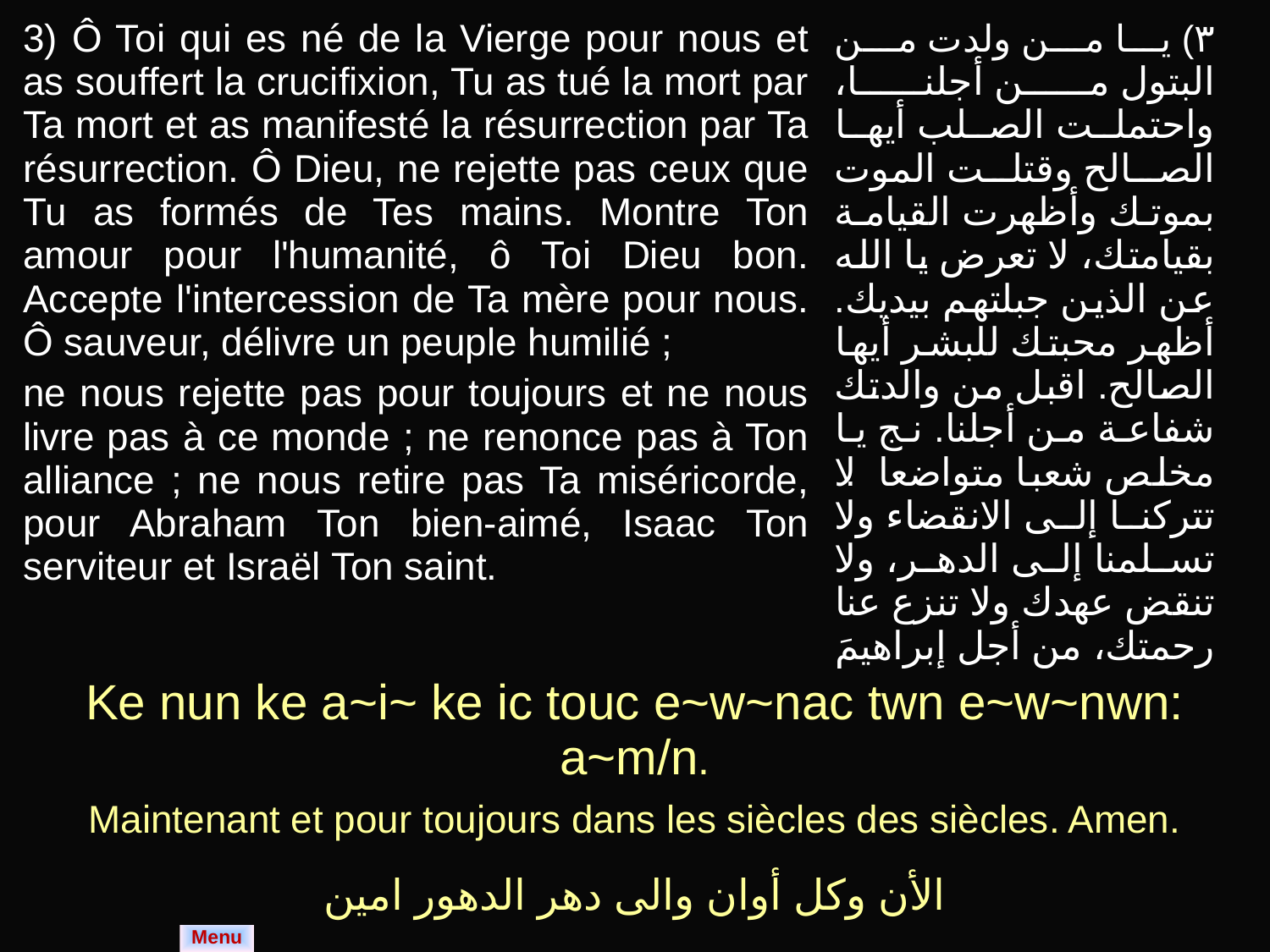

| 3) Ô Toi qui es né de la Vierge pour nous et as souffert la crucifixion, Tu as tué la mort par Ta mort et as manifesté la résurrection par Ta résurrection. Ô Dieu, ne rejette pas ceux que Tu as formés de Tes mains. Montre Ton amour pour l'humanité, ô Toi Dieu bon. Accepte l'intercession de Ta mère pour nous. Ô sauveur, délivre un peuple humilié ; ne nous rejette pas pour toujours et ne nous livre pas à ce monde ; ne renonce pas à Ton alliance ; ne nous retire pas Ta miséricorde, pour Abraham Ton bien-aimé, Isaac Ton serviteur et Israël Ton saint. | ٣) يا من ولدت من البتول من أجلنا، واحتملت الصلب أيها الصالح وقتلت الموت بموتك وأظهرت القيامة بقيامتك، لا تعرض يا الله عن الذين جبلتهم بيديك. أظهر محبتك للبشر أيها الصالح. اقبل من والدتك شفاعة من أجلنا. نج يا مخلص شعبا متواضعا. لا تتركنا إلى الانقضاء ولا تسلمنا إلى الدهر، ولا تنقض عهدك ولا تنزع عنا رحمتك، من أجل إبراهيمَ حبيبِك واسحقَ عبدِك وإسرائيلَ قديسِك |
| --- | --- |
| Ke nun ke a~i~ ke ic touc e~w~nac twn e~w~nwn: a~m/n. |
| --- |
| Maintenant et pour toujours dans les siècles des siècles. Amen. |
| الأن وكل أوان والى دهر الدهور امين |
Menu